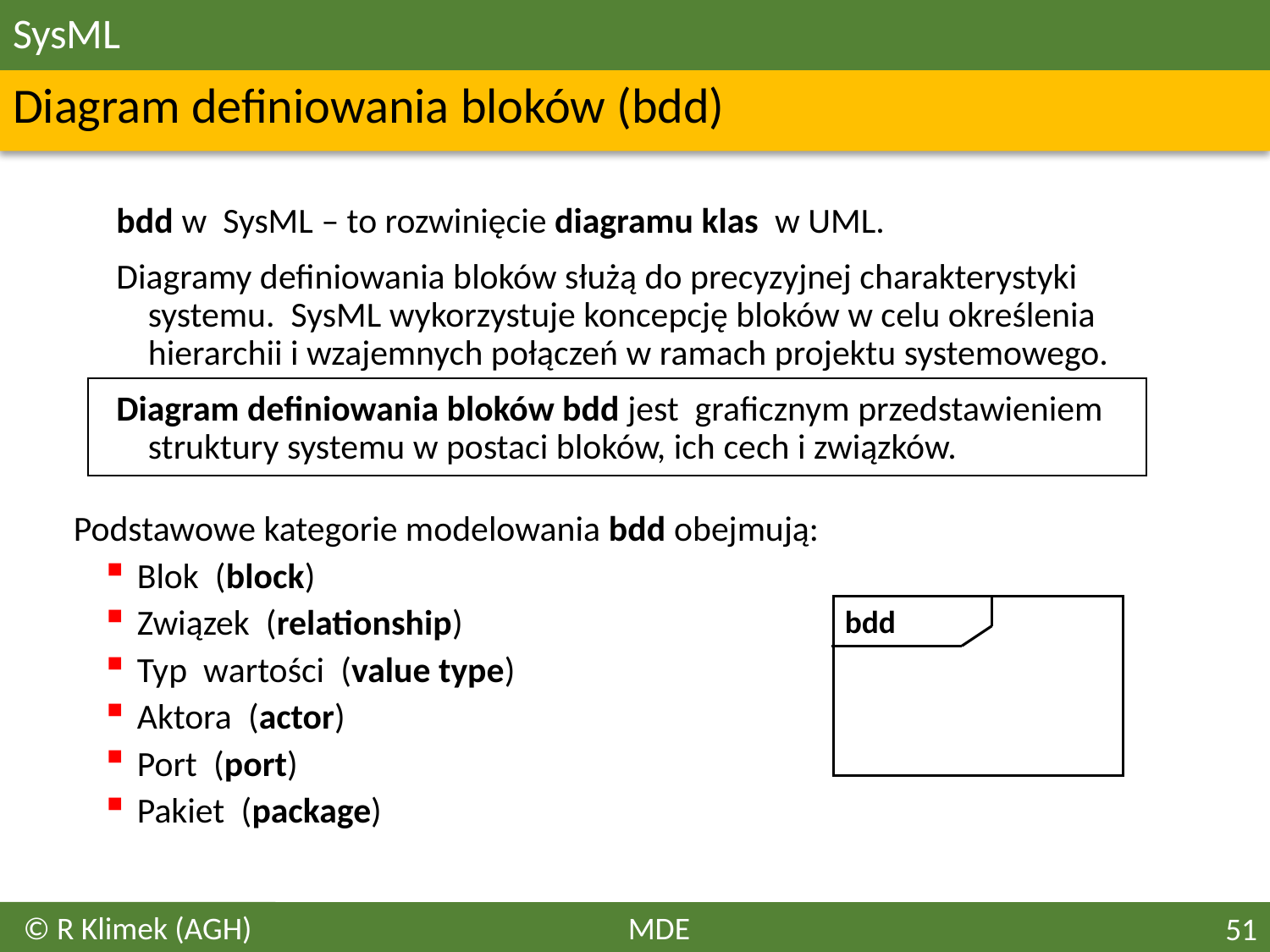

# SysML
Diagram definiowania bloków (bdd)
bdd w  SysML – to rozwinięcie diagramu klas  w UML.
Diagramy definiowania bloków służą do precyzyjnej charakterystyki systemu.  SysML wykorzystuje koncepcję bloków w celu określenia hierarchii i wzajemnych połączeń w ramach projektu systemowego.
Diagram definiowania bloków bdd jest  graficznym przedstawieniem struktury systemu w postaci bloków, ich cech i związków.

	Podstawowe kategorie modelowania bdd obejmują:
Blok  (block)
Związek  (relationship)
Typ  wartości  (value type)
Aktora  (actor)
Port  (port)
Pakiet  (package)

bdd

© R Klimek (AGH)
MDE
51